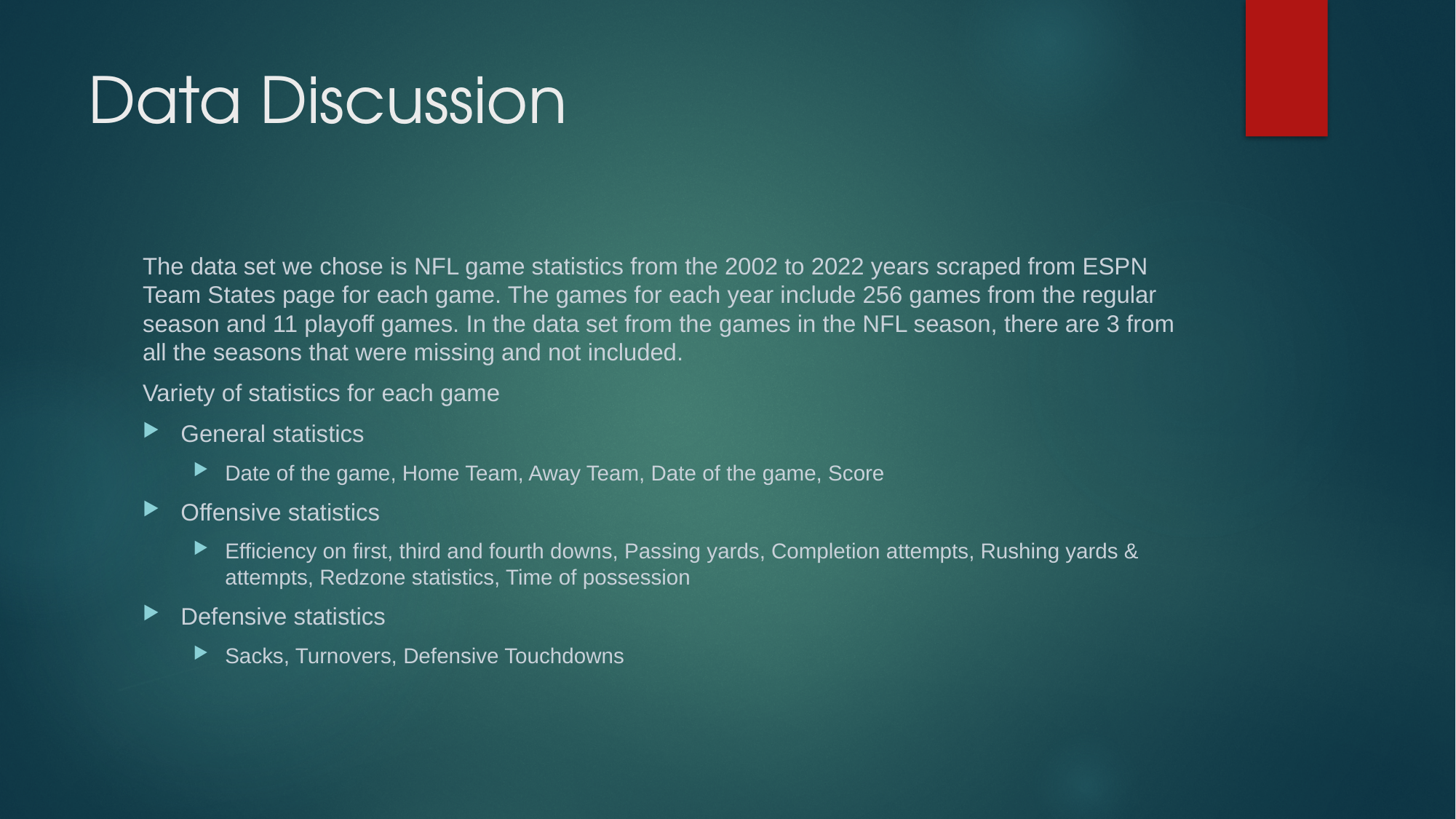

# Data Discussion
The data set we chose is NFL game statistics from the 2002 to 2022 years scraped from ESPN Team States page for each game. The games for each year include 256 games from the regular season and 11 playoff games. In the data set from the games in the NFL season, there are 3 from all the seasons that were missing and not included.
Variety of statistics for each game
General statistics
Date of the game, Home Team, Away Team, Date of the game, Score
Offensive statistics
Efficiency on first, third and fourth downs, Passing yards, Completion attempts, Rushing yards & attempts, Redzone statistics, Time of possession
Defensive statistics
Sacks, Turnovers, Defensive Touchdowns